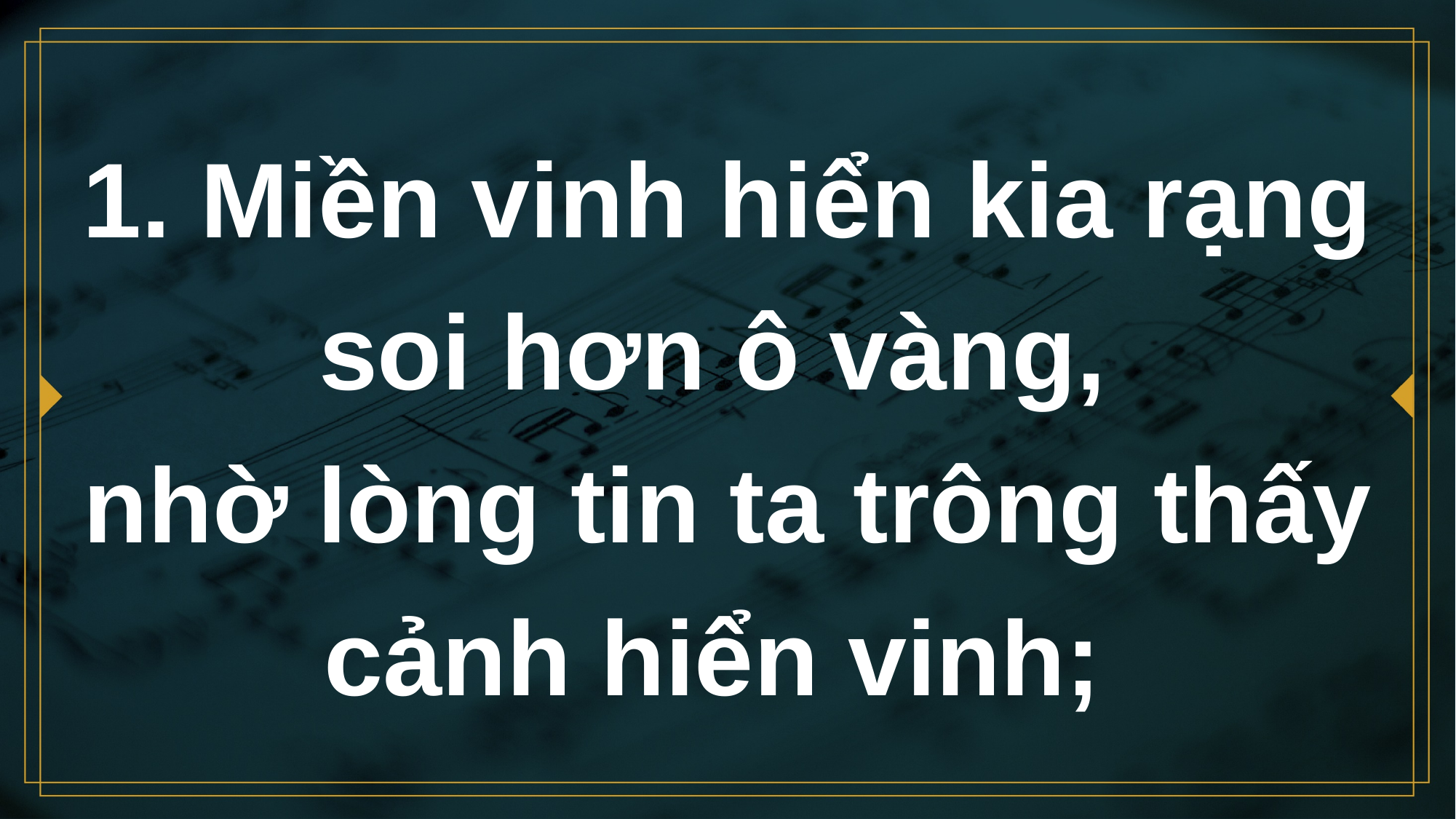

# 1. Miền vinh hiển kia rạng soi hơn ô vàng, nhờ lòng tin ta trông thấy cảnh hiển vinh;